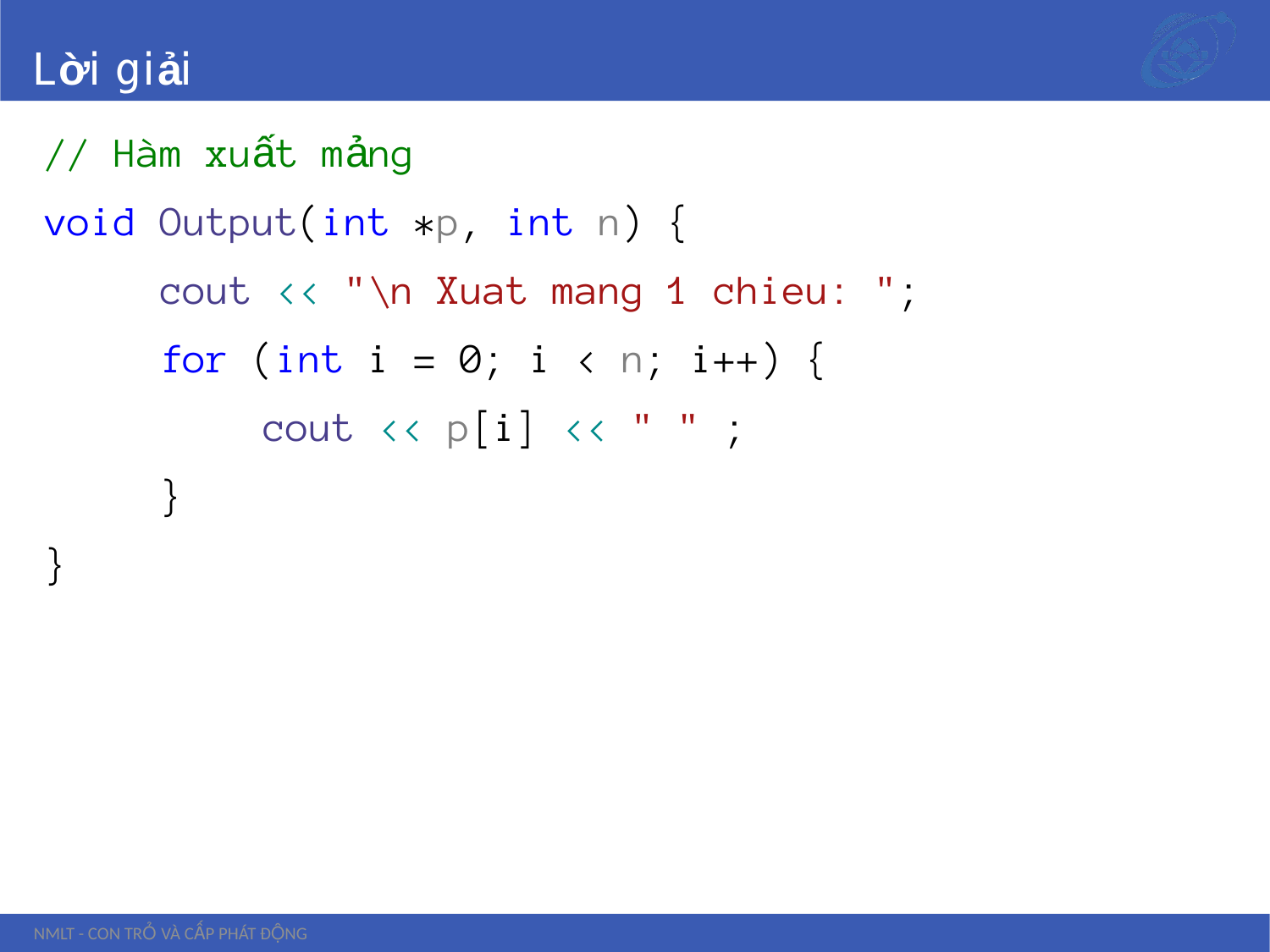

# Lời giải
// Hàm xuất mảng
void Output(int *p, int n) {
cout << "\n Xuat mang 1 chieu: ";
for (int i = 0; i < n; i++) {
cout << p[i] << " " ;
}
}
NMLT - Con trỏ và cấp phát động
32